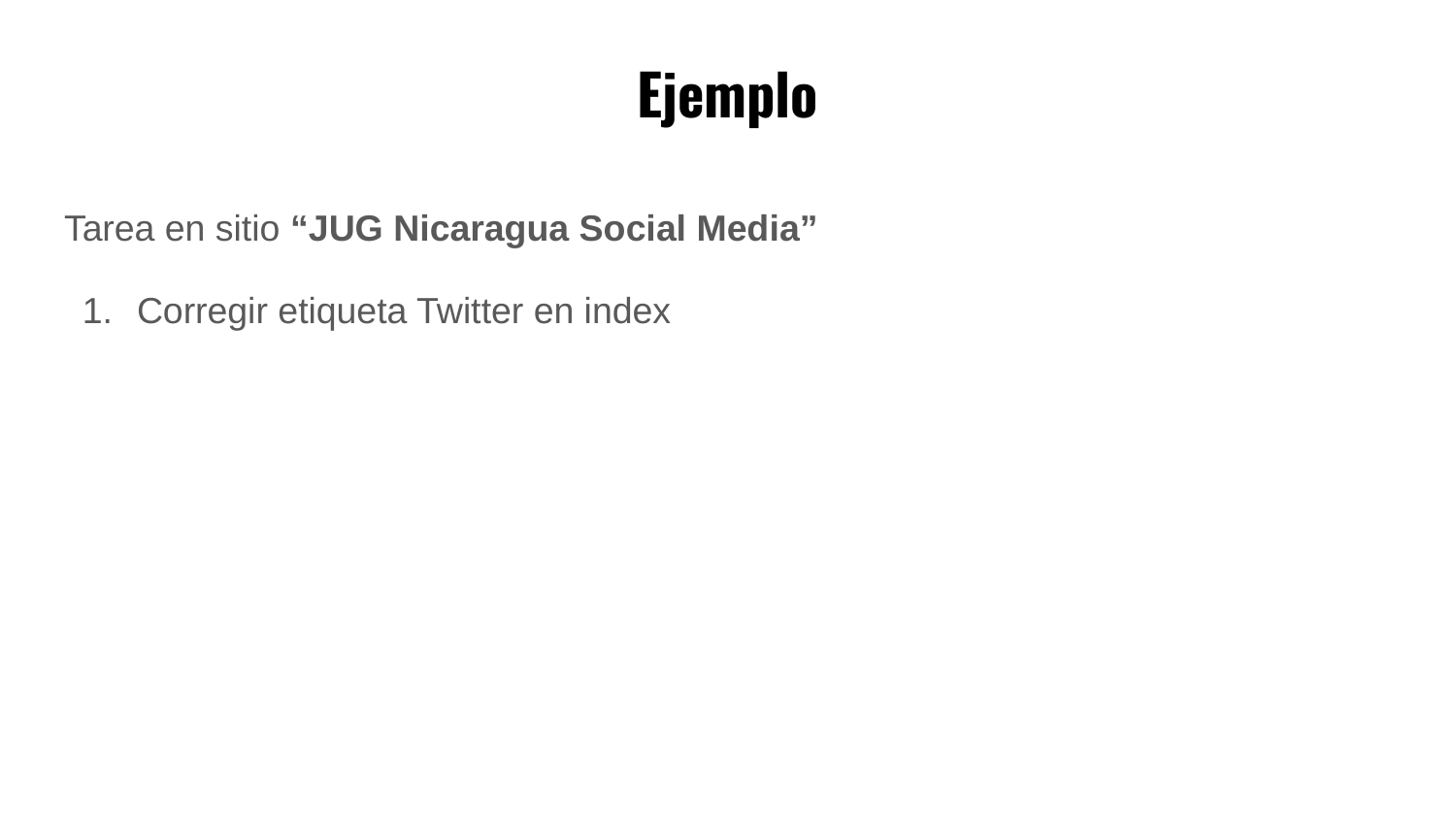

# Ejemplo
Tarea en sitio “JUG Nicaragua Social Media”
Corregir etiqueta Twitter en index